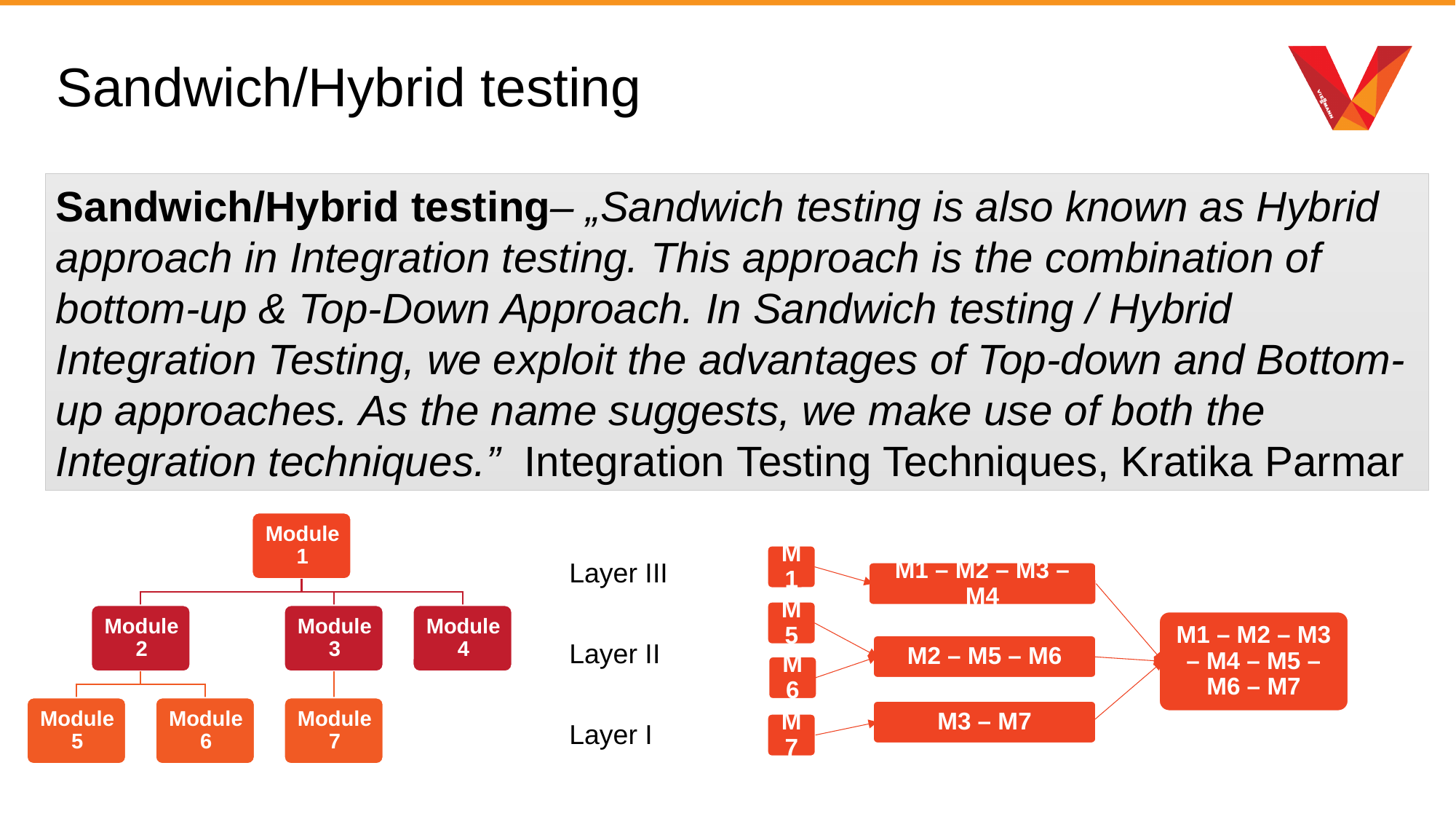

# Sandwich/Hybrid testing
Sandwich/Hybrid testing– „Sandwich testing is also known as Hybrid approach in Integration testing. This approach is the combination of bottom-up & Top-Down Approach. In Sandwich testing / Hybrid Integration Testing, we exploit the advantages of Top-down and Bottom-up approaches. As the name suggests, we make use of both the Integration techniques.”  Integration Testing Techniques, Kratika Parmar
Module 1
Module 2
Module 5
Module 6
Module 3
Module 7
Module 4
Layer III
Layer II
Layer I

M1

M1 – M2 – M3 – M4

M5

M1 – M2 – M3 – M4 – M5 – M6 – M7

M2 – M5 – M6

M6

M3 – M7

M7